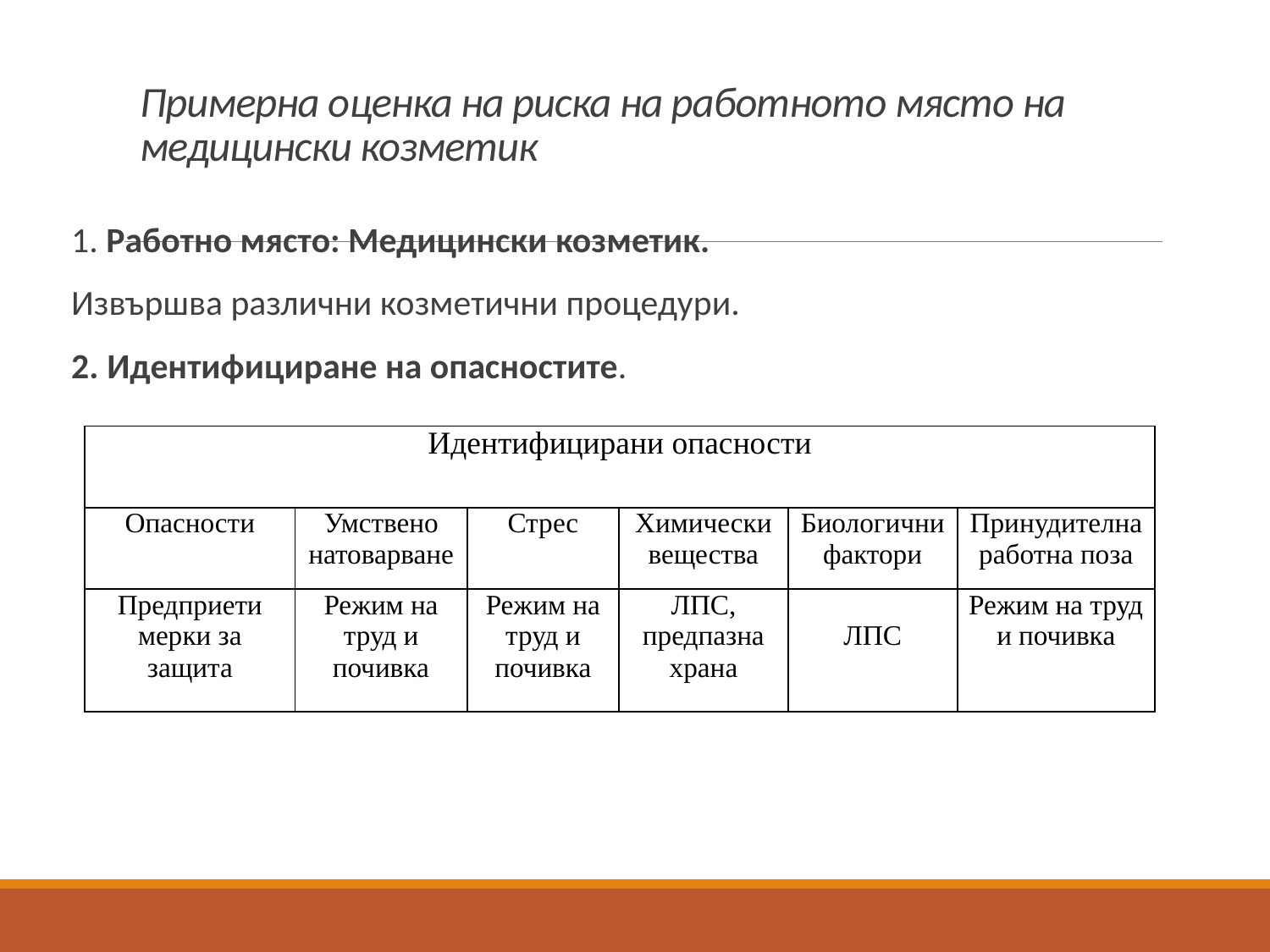

# Примерна оценка на риска на работното място на медицински козметик
1. Работно място: Медицински козметик.
Извършва различни козметични процедури.
2. Идентифициране на опасностите.

| Идентифицирани опасности |  |  |  |  |  |
| --- | --- | --- | --- | --- | --- |
| Опасности | Умствено натоварване | Стрес | Химически вещества | Биологични фактори | Принудителна работна поза |
| Предприети мерки за защита | Режим на труд и почивка | Режим на труд и почивка | ЛПС, предпазна храна | ЛПС | Режим на труд и почивка |